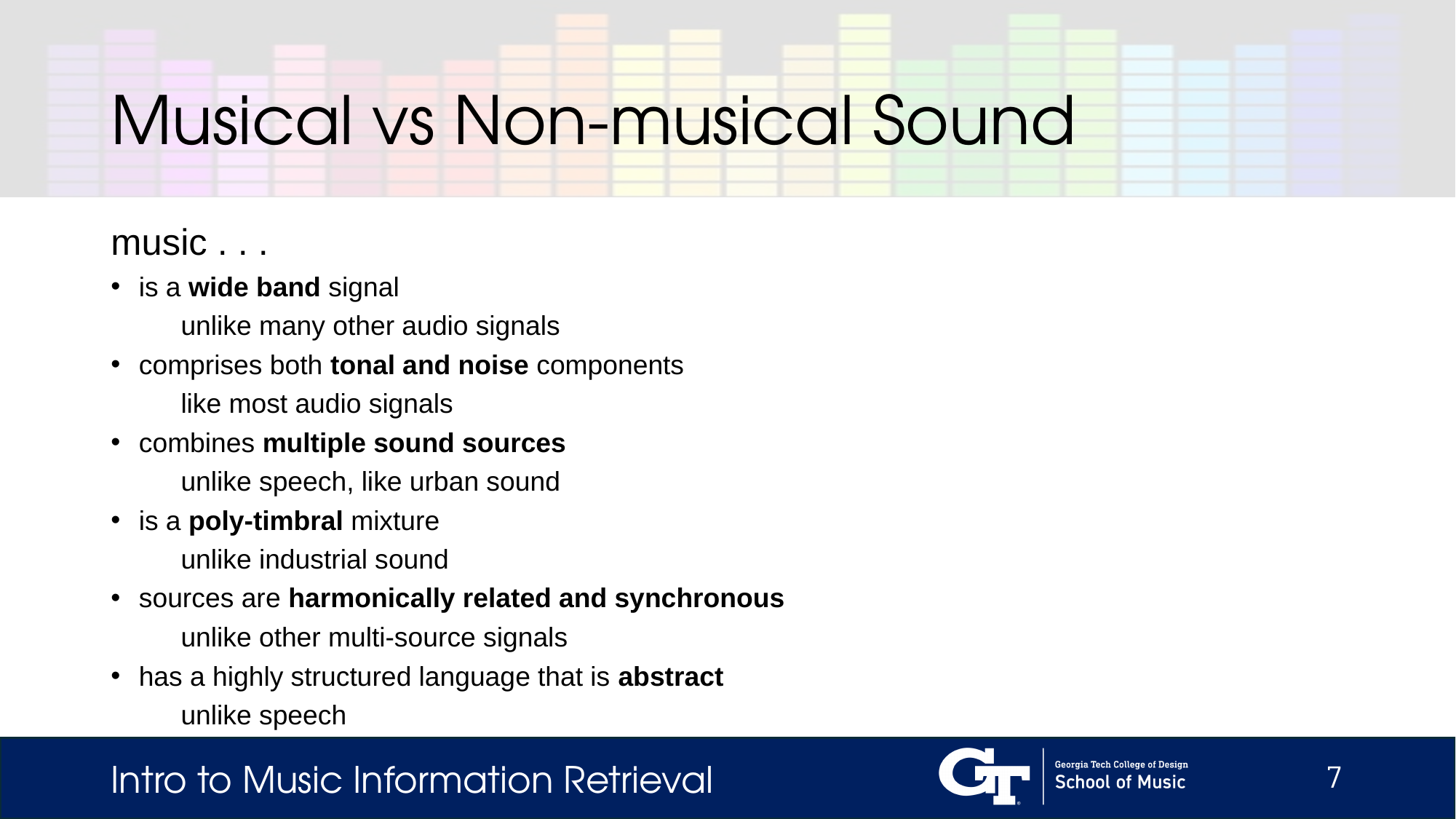

# Musical vs Non-musical Sound
music . . .
is a wide band signal
	unlike many other audio signals
comprises both tonal and noise components
	like most audio signals
combines multiple sound sources
	unlike speech, like urban sound
is a poly-timbral mixture
	unlike industrial sound
sources are harmonically related and synchronous
	unlike other multi-source signals
has a highly structured language that is abstract
	unlike speech

Intro to Music Information Retrieval
7